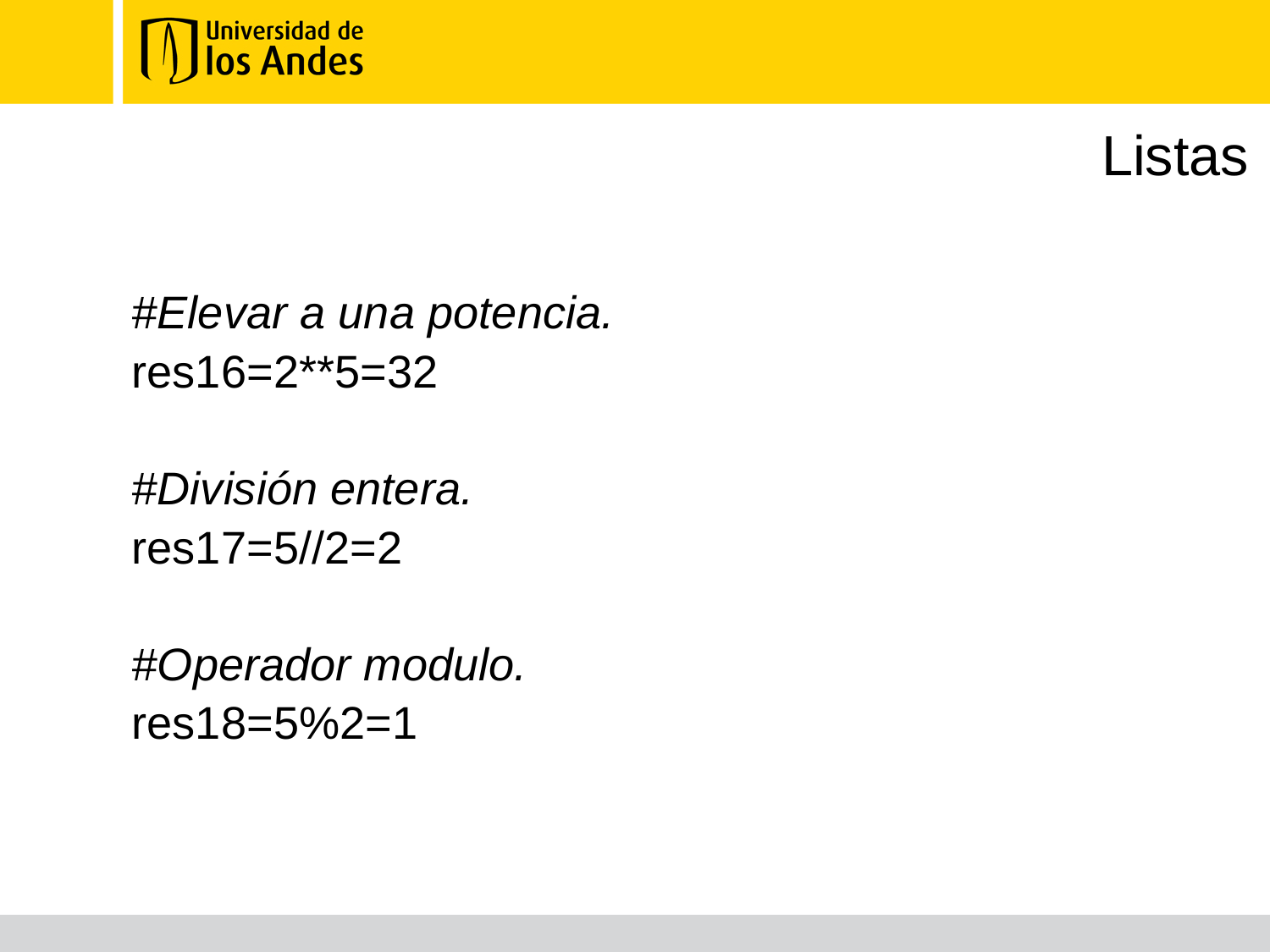

# Listas

#Elevar a una potencia.
res16=2**5=32

#División entera.
res17=5//2=2

#Operador modulo.
res18=5%2=1